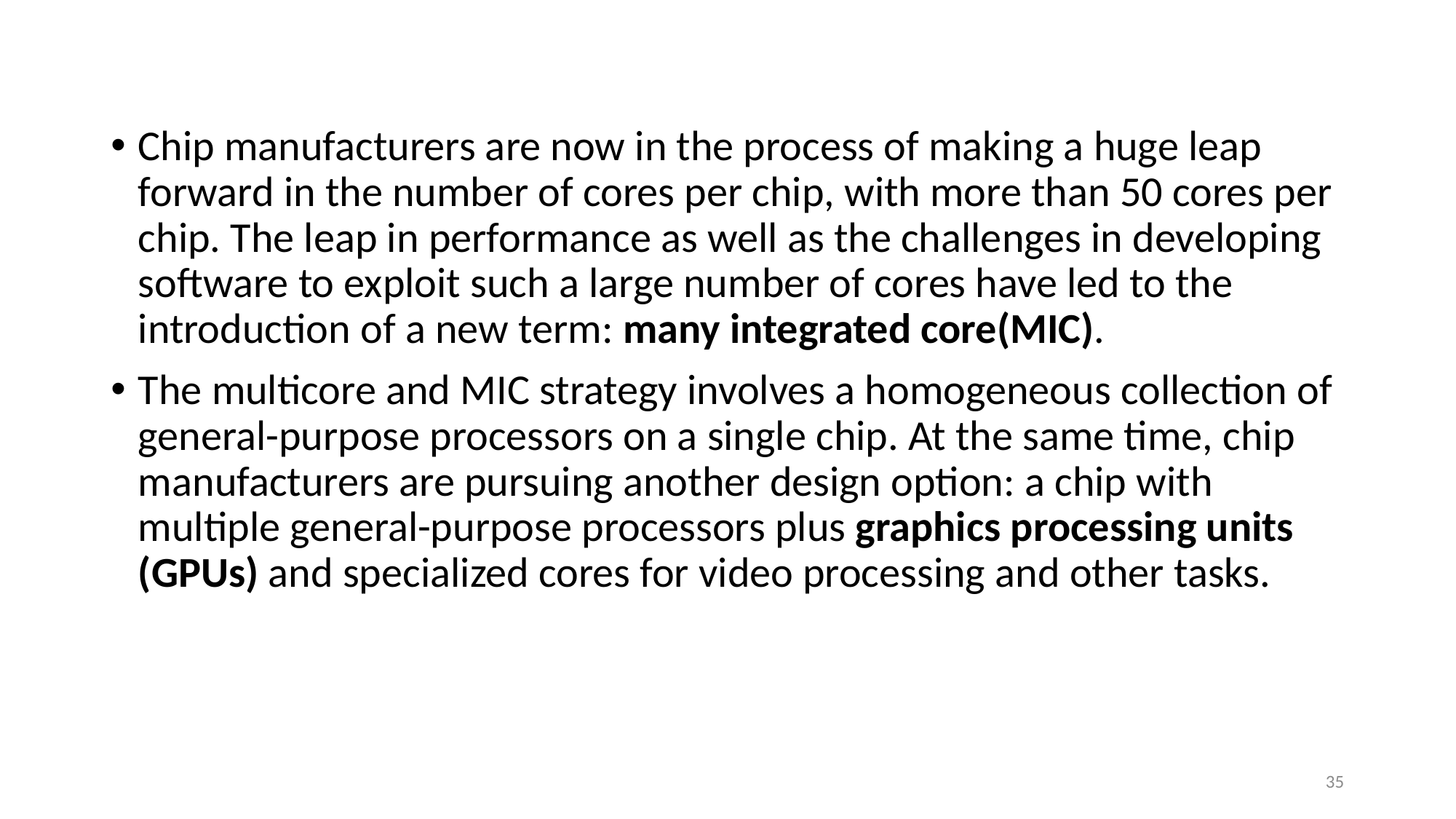

Chip manufacturers are now in the process of making a huge leap forward in the number of cores per chip, with more than 50 cores per chip. The leap in performance as well as the challenges in developing software to exploit such a large number of cores have led to the introduction of a new term: many integrated core(MIC).
The multicore and MIC strategy involves a homogeneous collection of general-purpose processors on a single chip. At the same time, chip manufacturers are pursuing another design option: a chip with multiple general-purpose processors plus graphics processing units (GPUs) and specialized cores for video processing and other tasks.

35